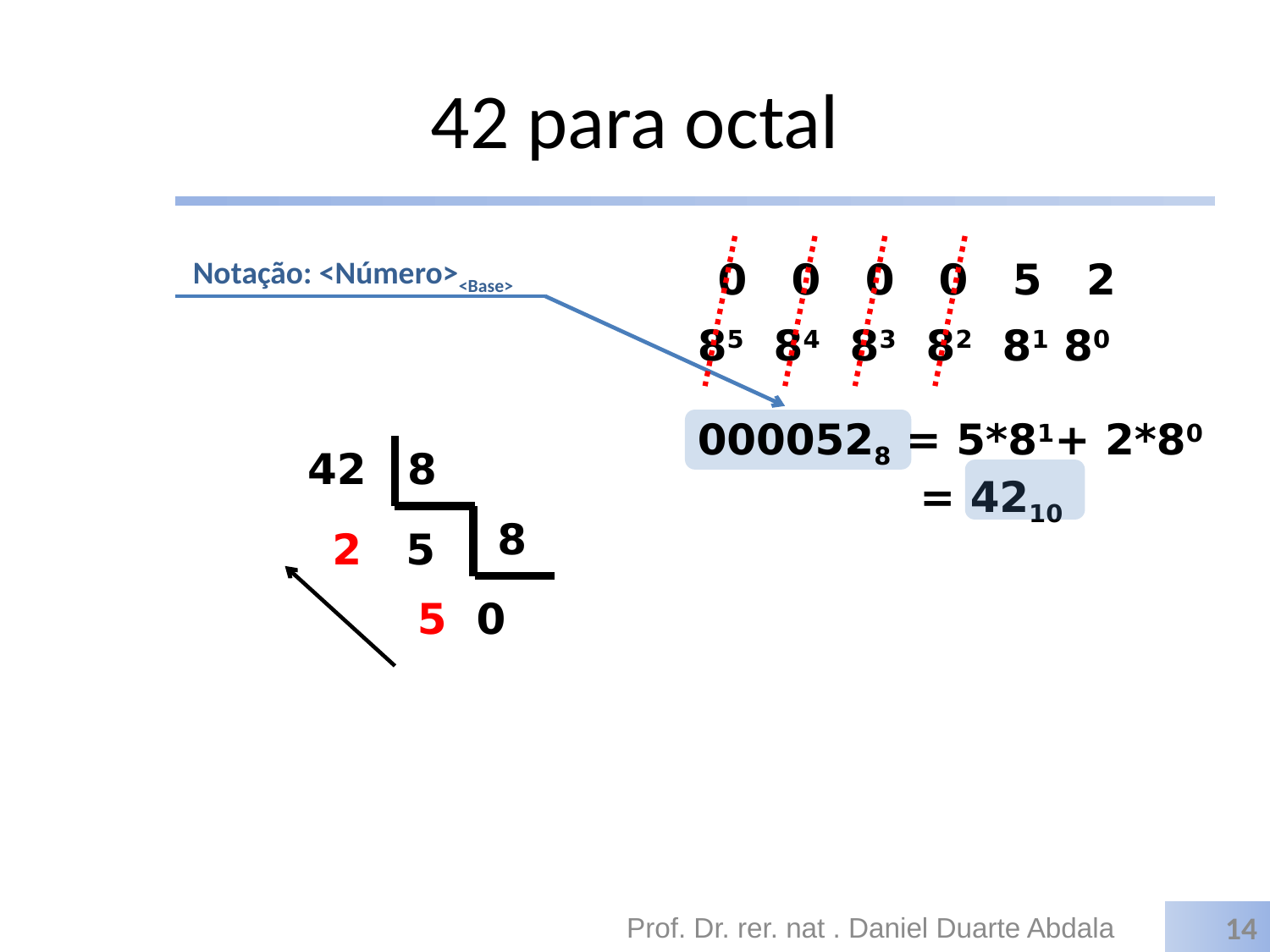

# 42 para octal

0   0   0   0   5   2
85  84  83  82  81 80
0000528 = 5*81+ 2*80
               = 4210

Notação: <Número><Base>

42
8
8
 2   5
5  0

Prof. Dr. rer. nat . Daniel Duarte Abdala
14